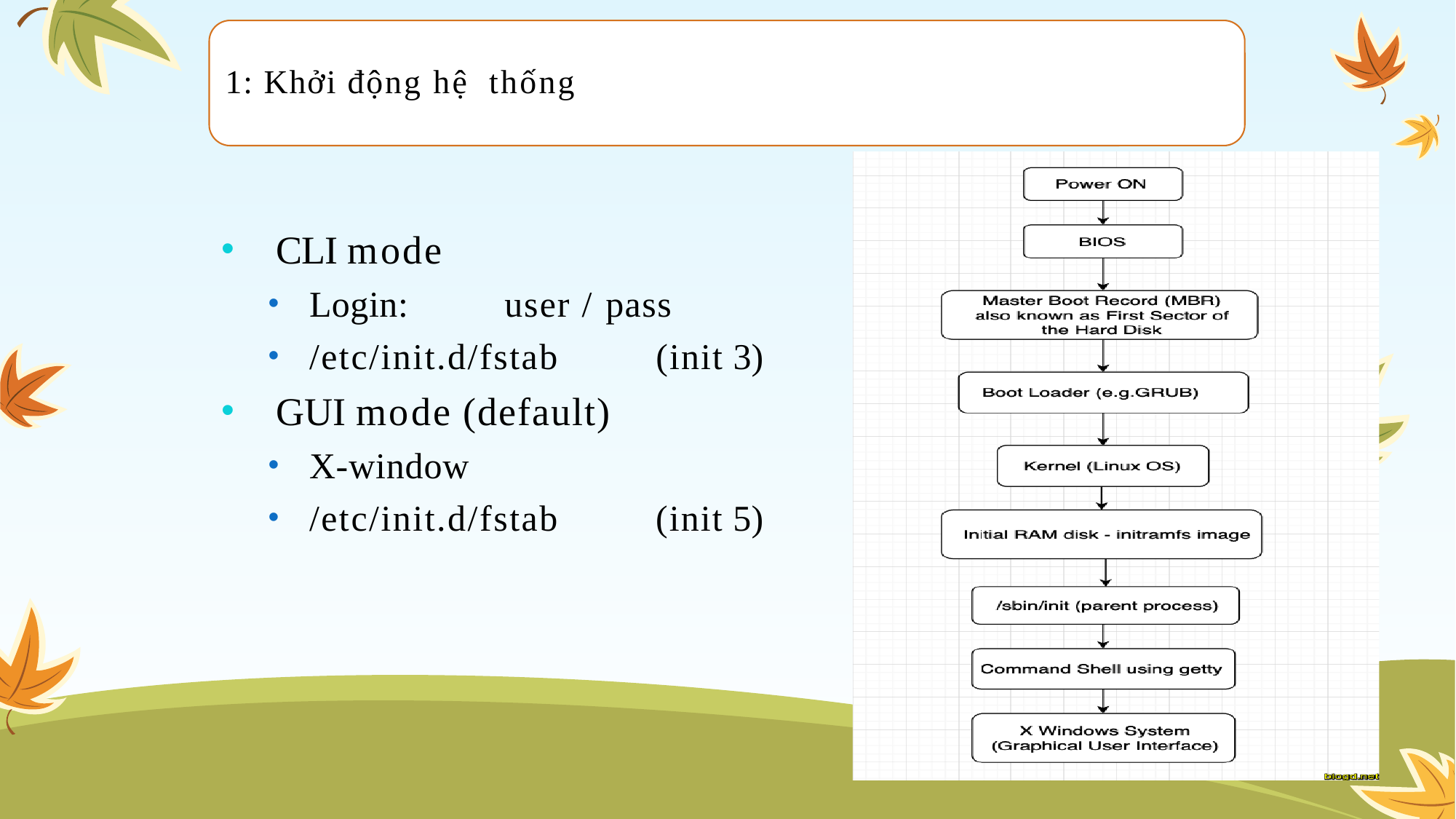

1: Khởi động hệ  thống

CLI mode
Login:	user / pass
/etc/init.d/fstab	(init 3)
GUI mode (default)
X-window
/etc/init.d/fstab	(init 5)